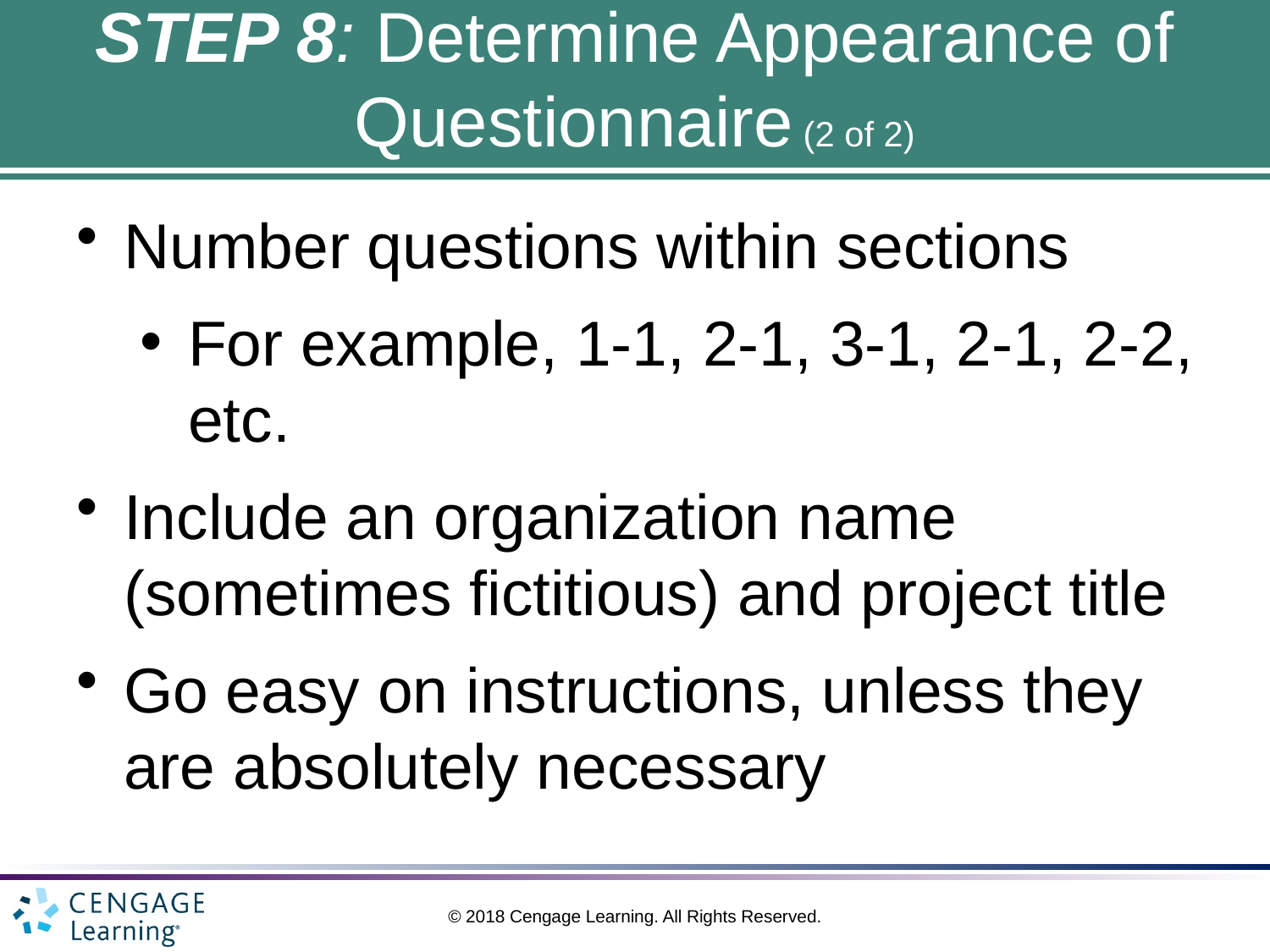

# STEP 8: Determine Appearance of Questionnaire (2 of 2)
Number questions within sections
For example, 1-1, 2-1, 3-1, 2-1, 2-2, etc.
Include an organization name (sometimes fictitious) and project title
Go easy on instructions, unless they are absolutely necessary